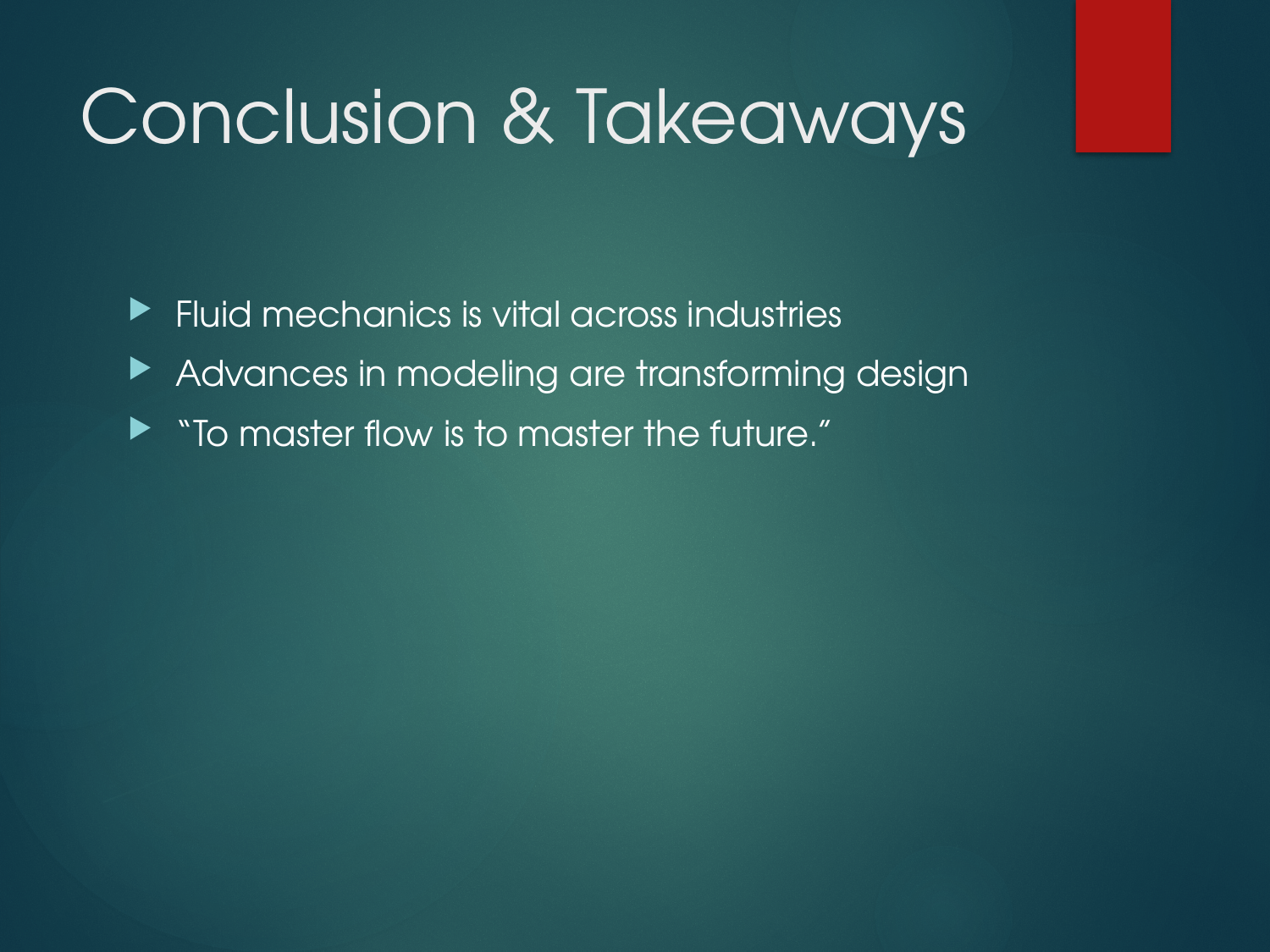

# Conclusion & Takeaways
Fluid mechanics is vital across industries
Advances in modeling are transforming design
“To master flow is to master the future.”